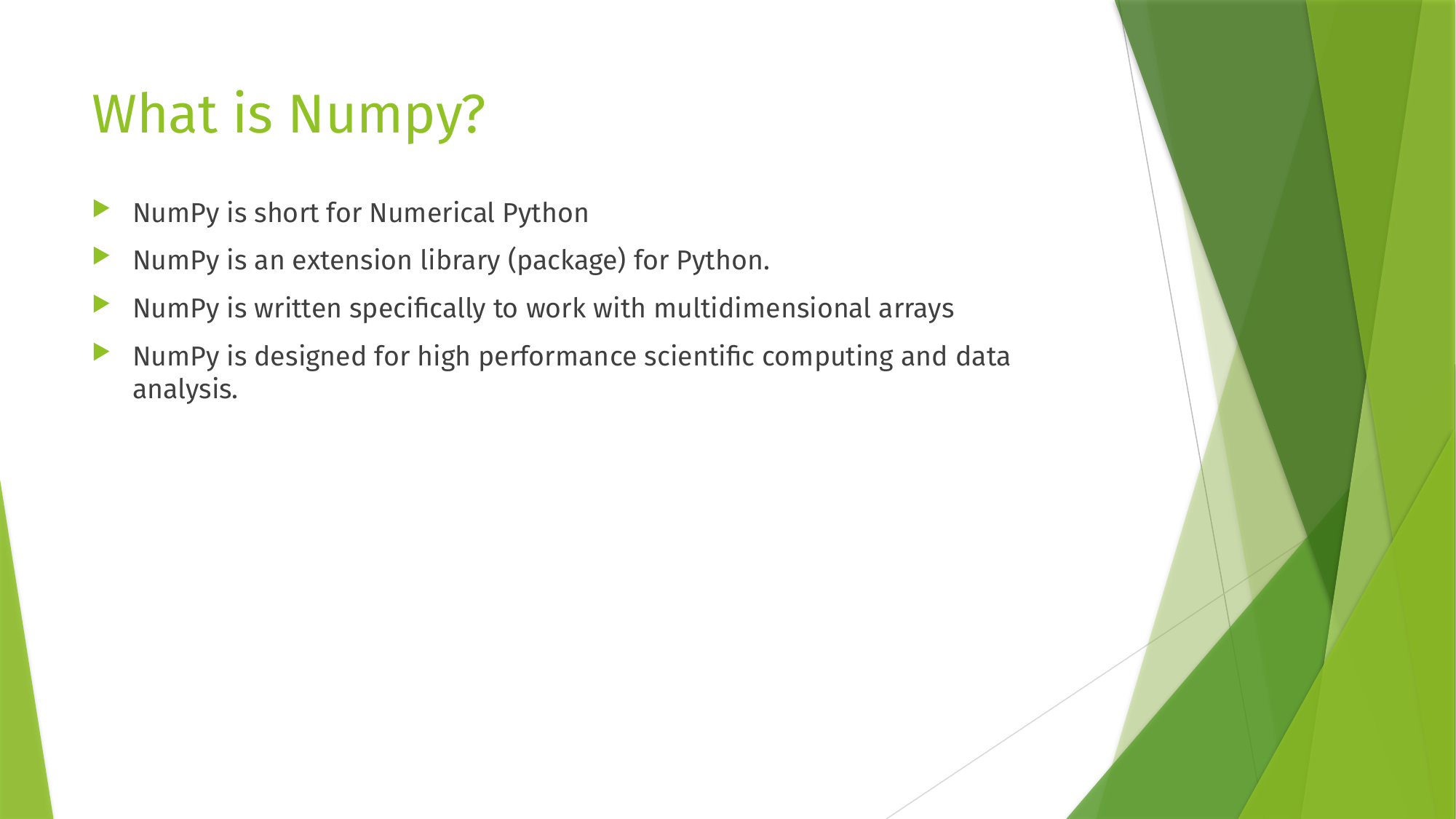

# What is Numpy?
NumPy is short for Numerical Python
NumPy is an extension library (package) for Python.
NumPy is written specifically to work with multidimensional arrays
NumPy is designed for high performance scientific computing and data analysis.